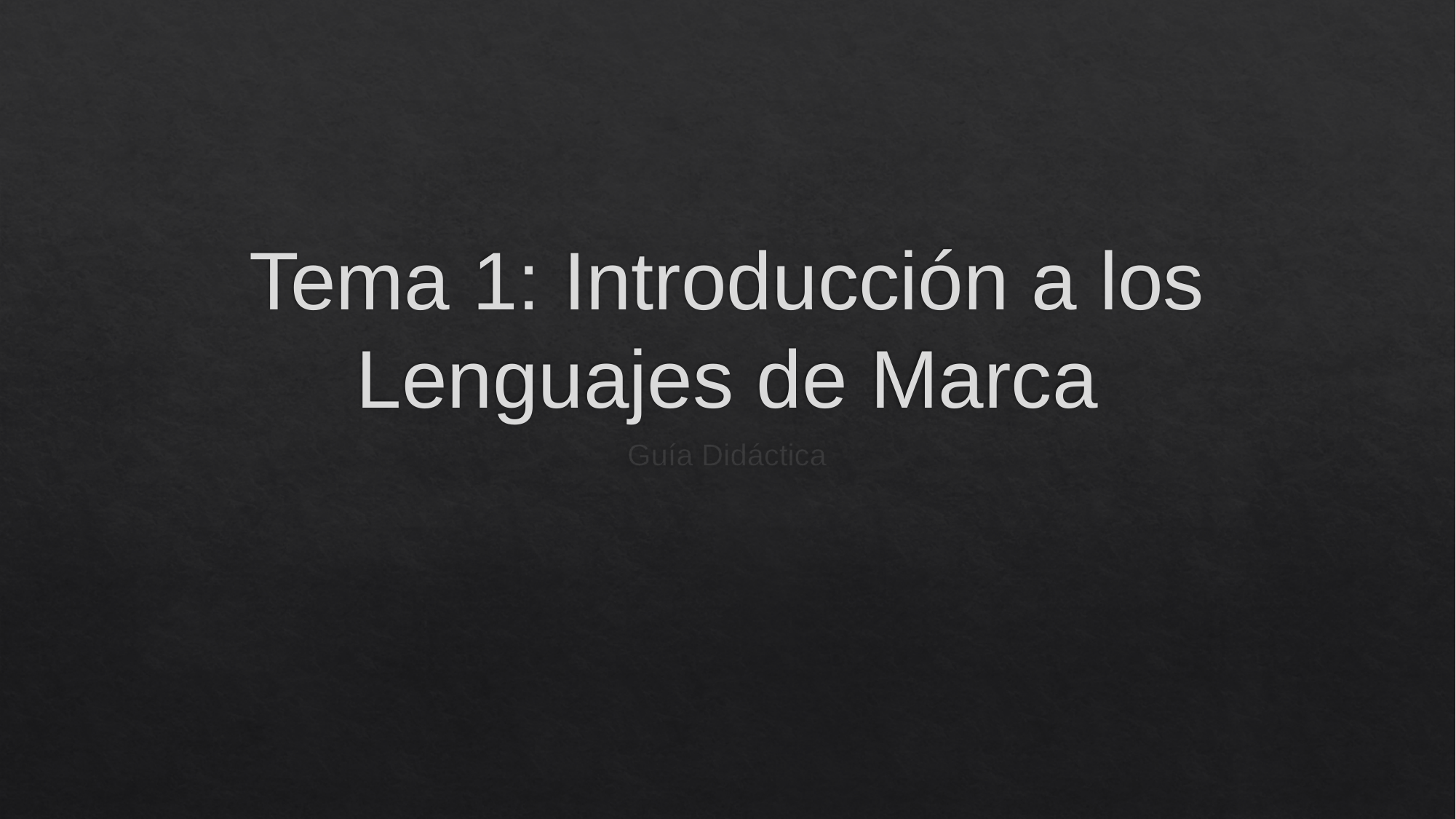

# Tema 1: Introducción a los Lenguajes de Marca
Guía Didáctica